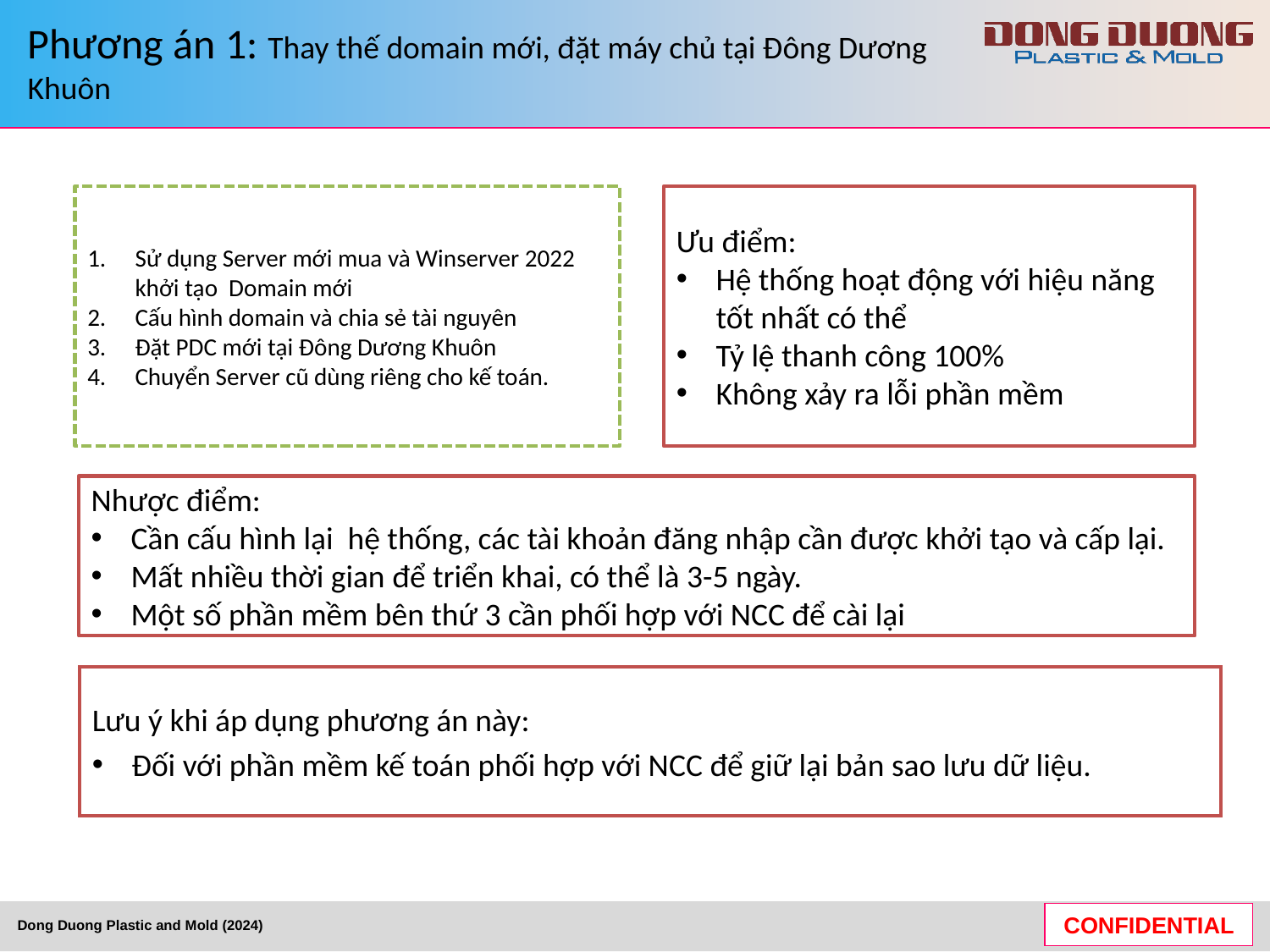

Phương án 1: Thay thế domain mới, đặt máy chủ tại Đông Dương Khuôn
Sử dụng Server mới mua và Winserver 2022 khởi tạo  Domain mới
Cấu hình domain và chia sẻ tài nguyên
Đặt PDC mới tại Đông Dương Khuôn
Chuyển Server cũ dùng riêng cho kế toán.
Ưu điểm:
Hệ thống hoạt động với hiệu năng tốt nhất có thể
Tỷ lệ thanh công 100%
Không xảy ra lỗi phần mềm
Nhược điểm:
Cần cấu hình lại  hệ thống, các tài khoản đăng nhập cần được khởi tạo và cấp lại.
Mất nhiều thời gian để triển khai, có thể là 3-5 ngày.
Một số phần mềm bên thứ 3 cần phối hợp với NCC để cài lại
Lưu ý khi áp dụng phương án này:
Đối với phần mềm kế toán phối hợp với NCC để giữ lại bản sao lưu dữ liệu.